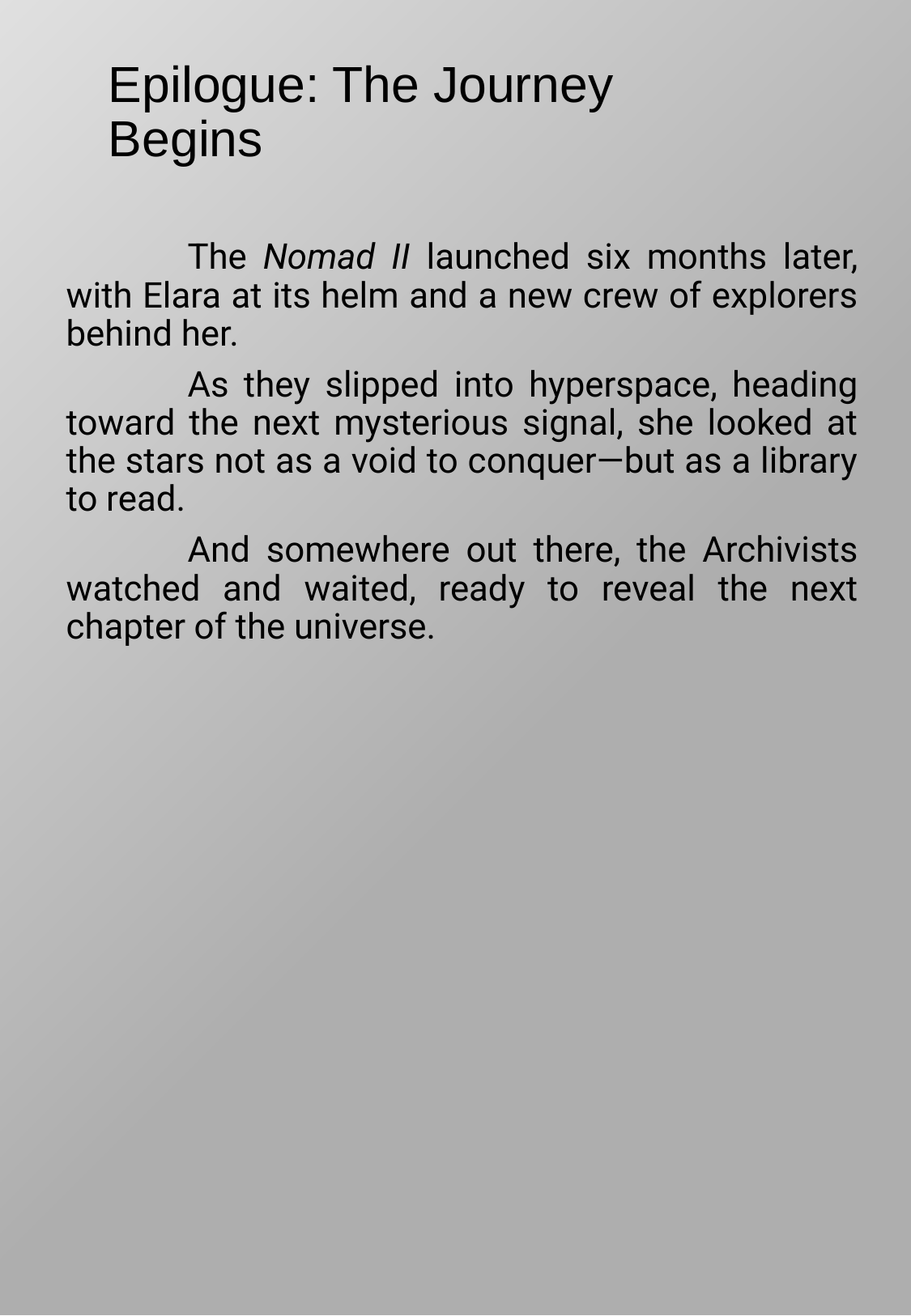

# Epilogue: The Journey Begins
	The Nomad II launched six months later, with Elara at its helm and a new crew of explorers behind her.
	As they slipped into hyperspace, heading toward the next mysterious signal, she looked at the stars not as a void to conquer—but as a library to read.
	And somewhere out there, the Archivists watched and waited, ready to reveal the next chapter of the universe.